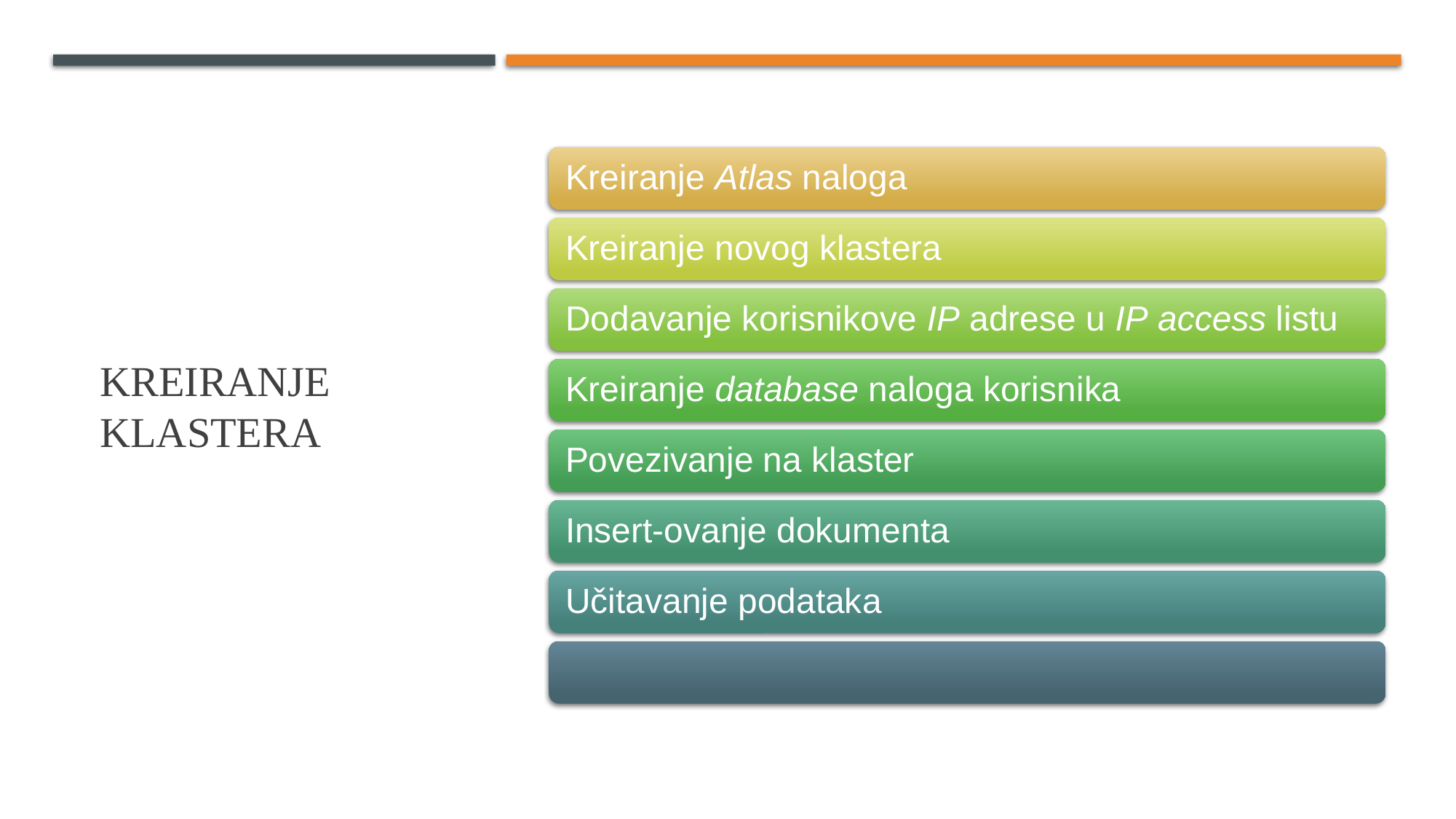

# KReiranje klastera
Kreiranje Atlas naloga
Kreiranje novog klastera
Dodavanje korisnikove IP adrese u IP access listu
Kreiranje database naloga korisnika
Povezivanje na klaster
Insert-ovanje dokumenta
Učitavanje podataka